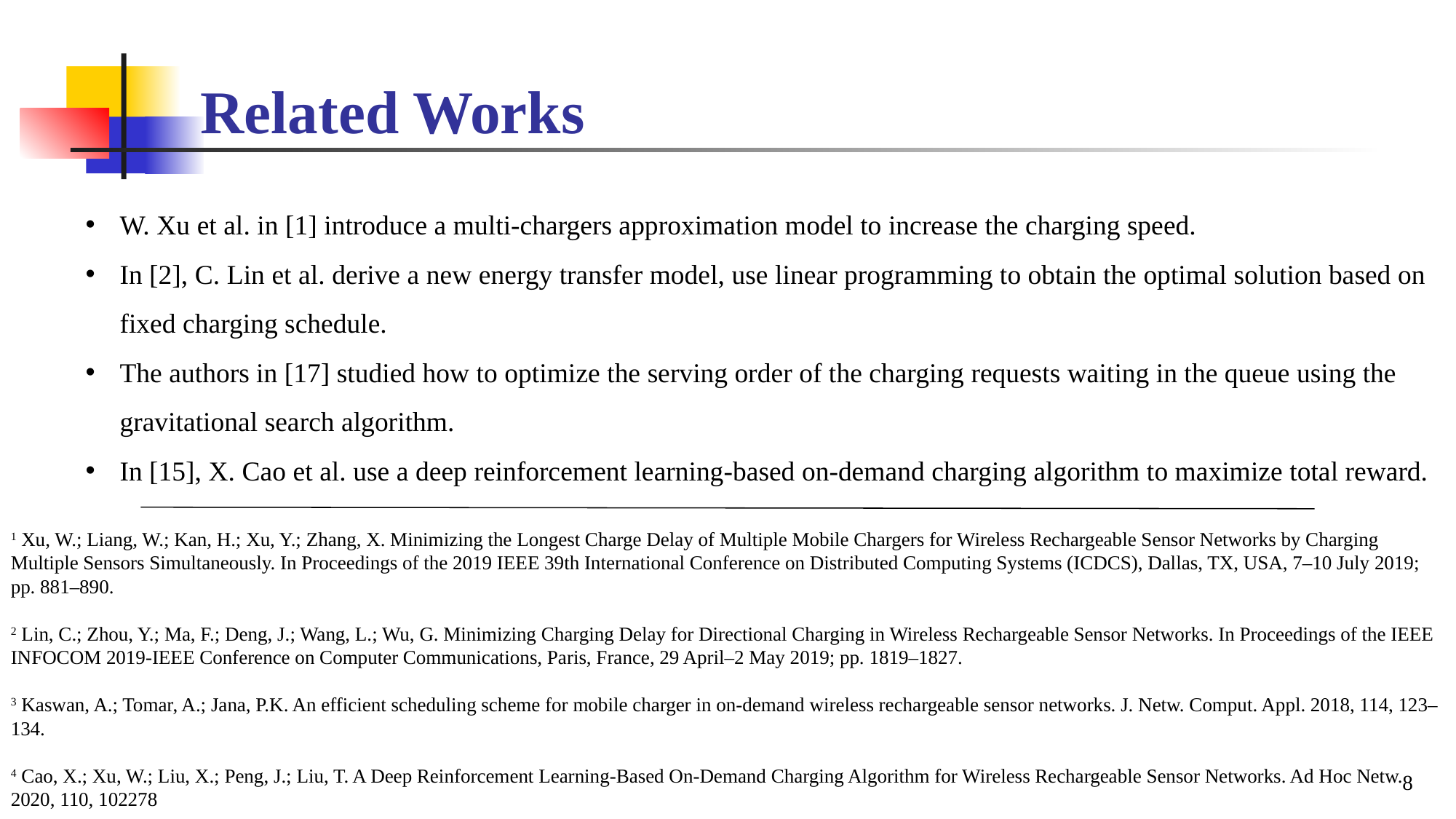

Related Works
W. Xu et al. in [1] introduce a multi-chargers approximation model to increase the charging speed.
In [2], C. Lin et al. derive a new energy transfer model, use linear programming to obtain the optimal solution based on fixed charging schedule.
The authors in [17] studied how to optimize the serving order of the charging requests waiting in the queue using the gravitational search algorithm.
In [15], X. Cao et al. use a deep reinforcement learning-based on-demand charging algorithm to maximize total reward.
1 Xu, W.; Liang, W.; Kan, H.; Xu, Y.; Zhang, X. Minimizing the Longest Charge Delay of Multiple Mobile Chargers for Wireless Rechargeable Sensor Networks by Charging Multiple Sensors Simultaneously. In Proceedings of the 2019 IEEE 39th International Conference on Distributed Computing Systems (ICDCS), Dallas, TX, USA, 7–10 July 2019; pp. 881–890.

2 Lin, C.; Zhou, Y.; Ma, F.; Deng, J.; Wang, L.; Wu, G. Minimizing Charging Delay for Directional Charging in Wireless Rechargeable Sensor Networks. In Proceedings of the IEEE INFOCOM 2019-IEEE Conference on Computer Communications, Paris, France, 29 April–2 May 2019; pp. 1819–1827.

3 Kaswan, A.; Tomar, A.; Jana, P.K. An efficient scheduling scheme for mobile charger in on-demand wireless rechargeable sensor networks. J. Netw. Comput. Appl. 2018, 114, 123–134.

4 Cao, X.; Xu, W.; Liu, X.; Peng, J.; Liu, T. A Deep Reinforcement Learning-Based On-Demand Charging Algorithm for Wireless Rechargeable Sensor Networks. Ad Hoc Netw. 2020, 110, 102278
8